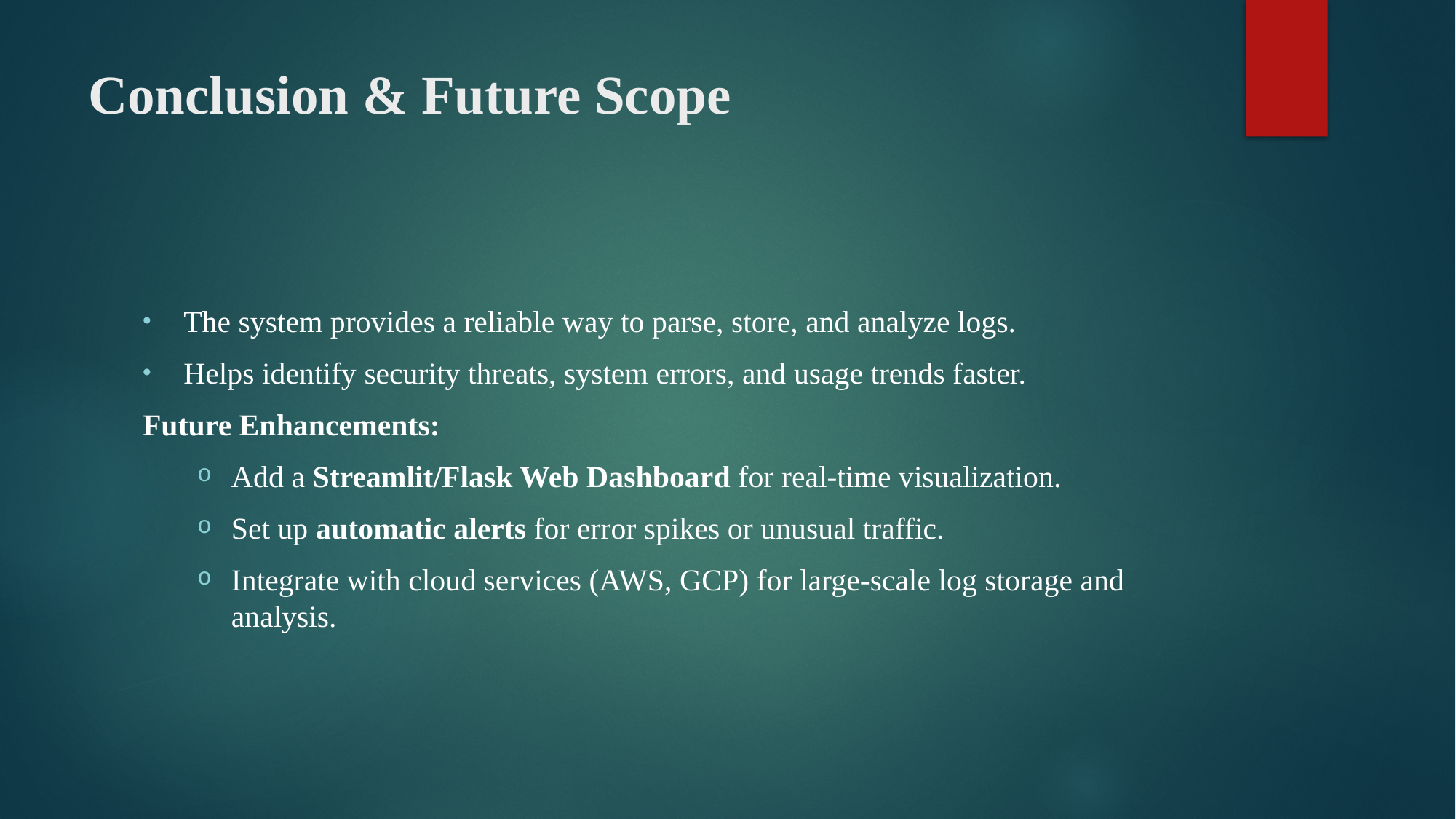

# Conclusion & Future Scope

The system provides a reliable way to parse, store, and analyze logs.
Helps identify security threats, system errors, and usage trends faster.
Future Enhancements:
Add a Streamlit/Flask Web Dashboard for real-time visualization.
Set up automatic alerts for error spikes or unusual traffic.
Integrate with cloud services (AWS, GCP) for large-scale log storage and analysis.